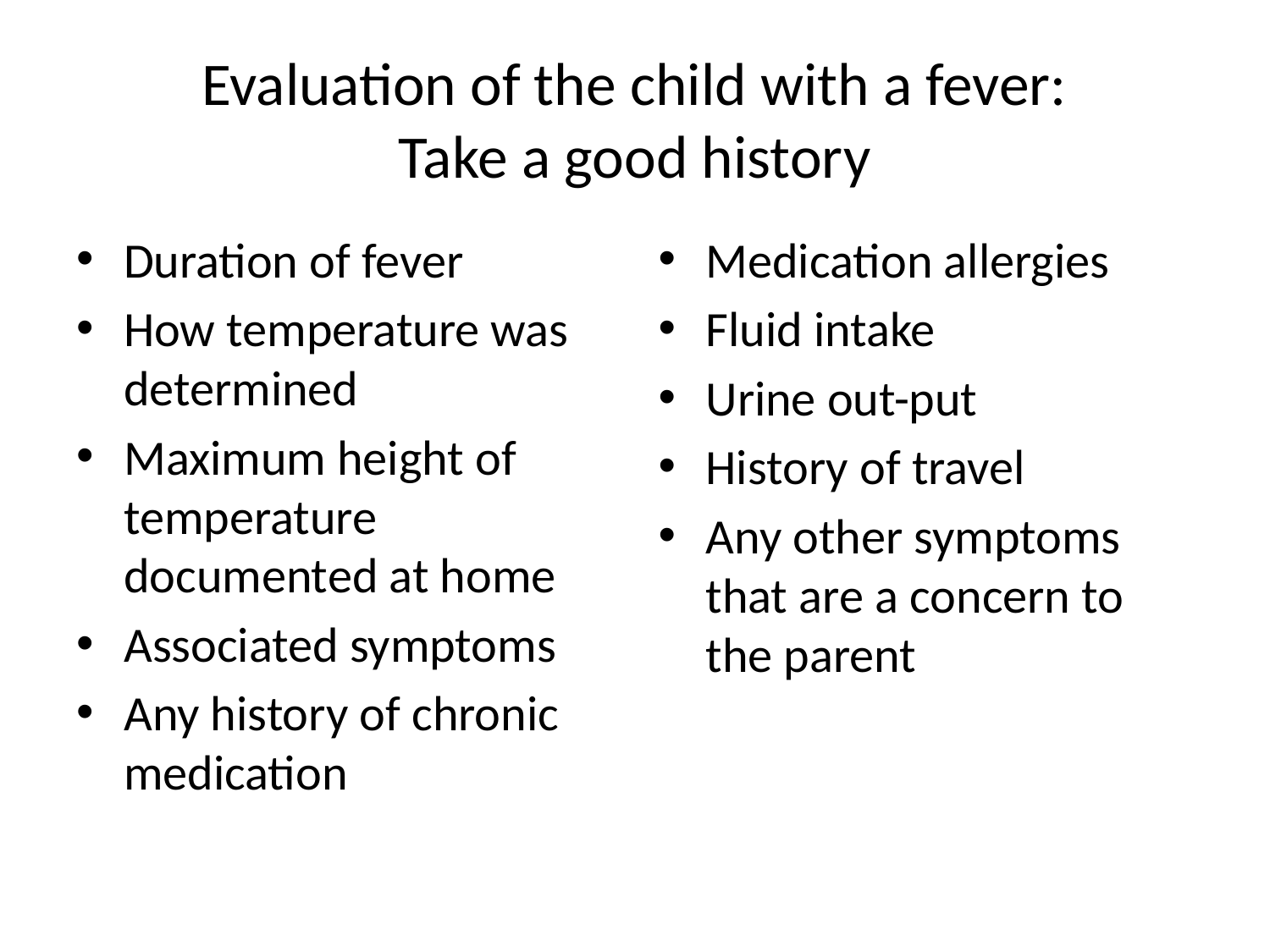

# Evaluation of the child with a fever: Take a good history
Duration of fever
How temperature was determined
Maximum height of temperature documented at home
Associated symptoms
Any history of chronic medication

Medication allergies
Fluid intake
Urine out-put
History of travel
Any other symptoms that are a concern to the parent